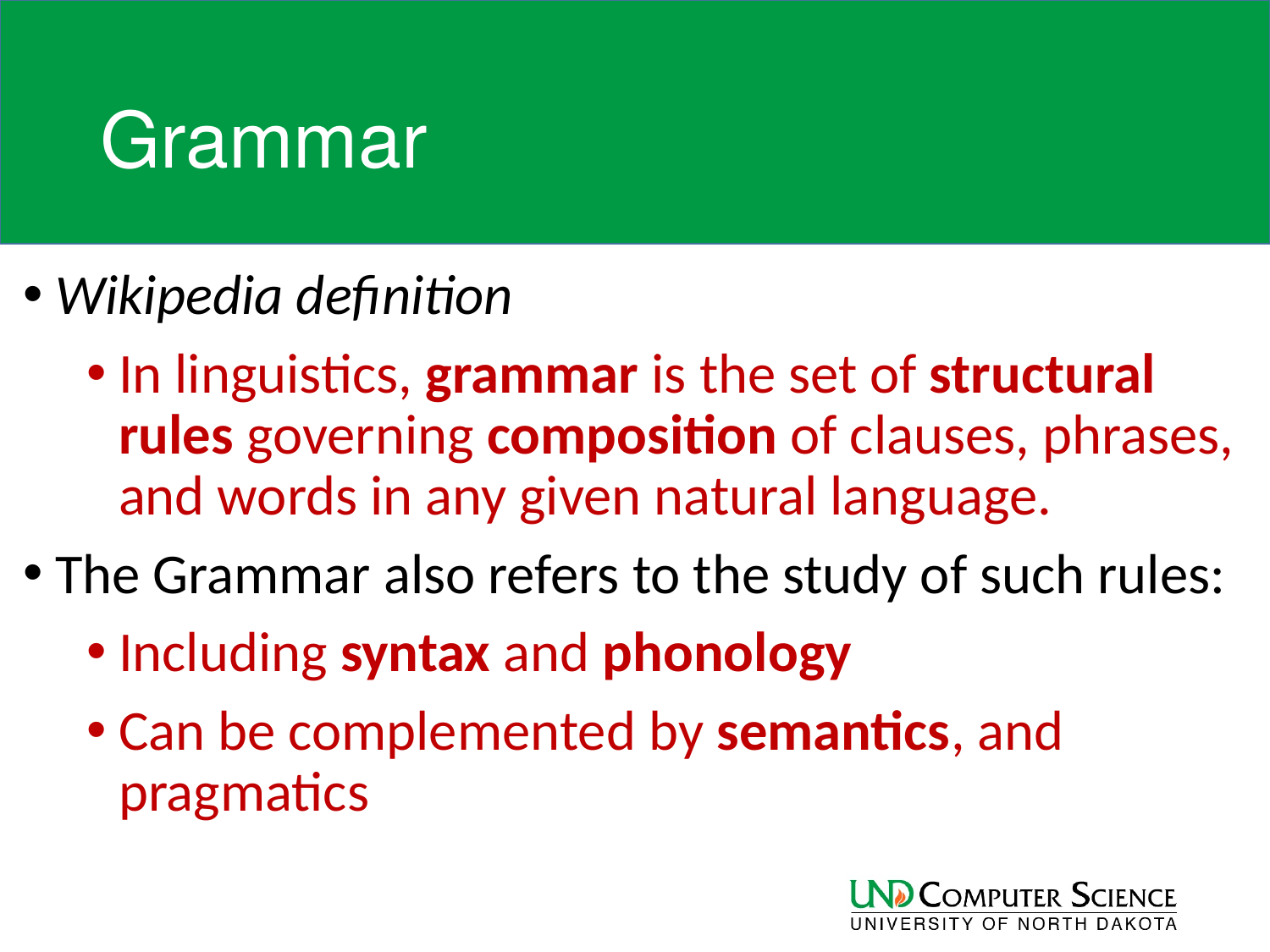

# Grammar
Wikipedia definition
In linguistics, grammar is the set of structural rules governing composition of clauses, phrases, and words in any given natural language.
The Grammar also refers to the study of such rules:
Including syntax and phonology
Can be complemented by semantics, and pragmatics